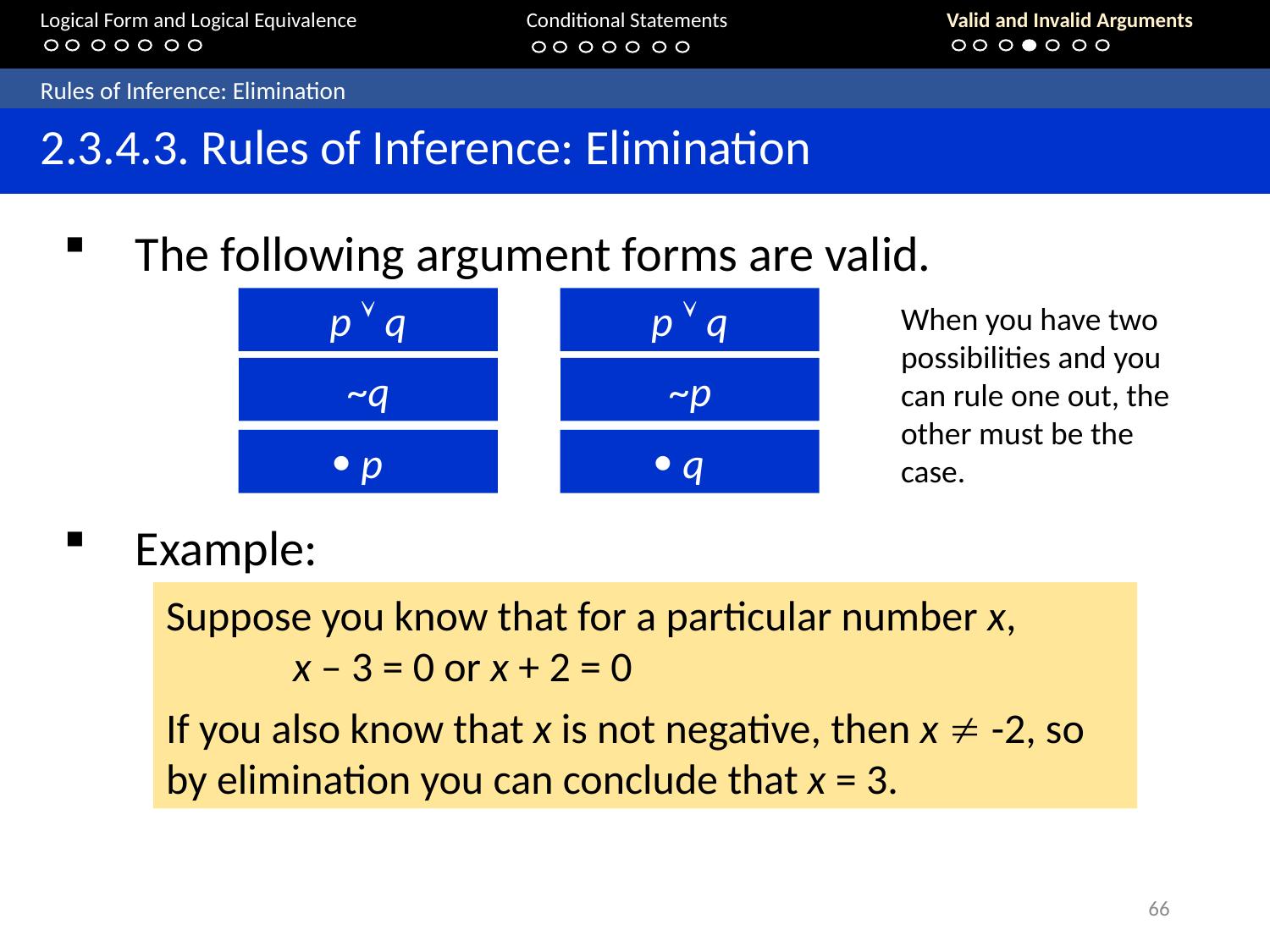

Logical Form and Logical Equivalence		Conditional Statements			Valid and Invalid Arguments

	Rules of Inference: Elimination
	2.3.4.3. Rules of Inference: Elimination
The following argument forms are valid.
p ∨ q
~q
• p
p ∨ q
~p
• q
When you have two possibilities and you can rule one out, the other must be the case.
Example:
Suppose you know that for a particular number x,
	x – 3 = 0 or x + 2 = 0
If you also know that x is not negative, then x ≠ -2, so by elimination you can conclude that x = 3.
66